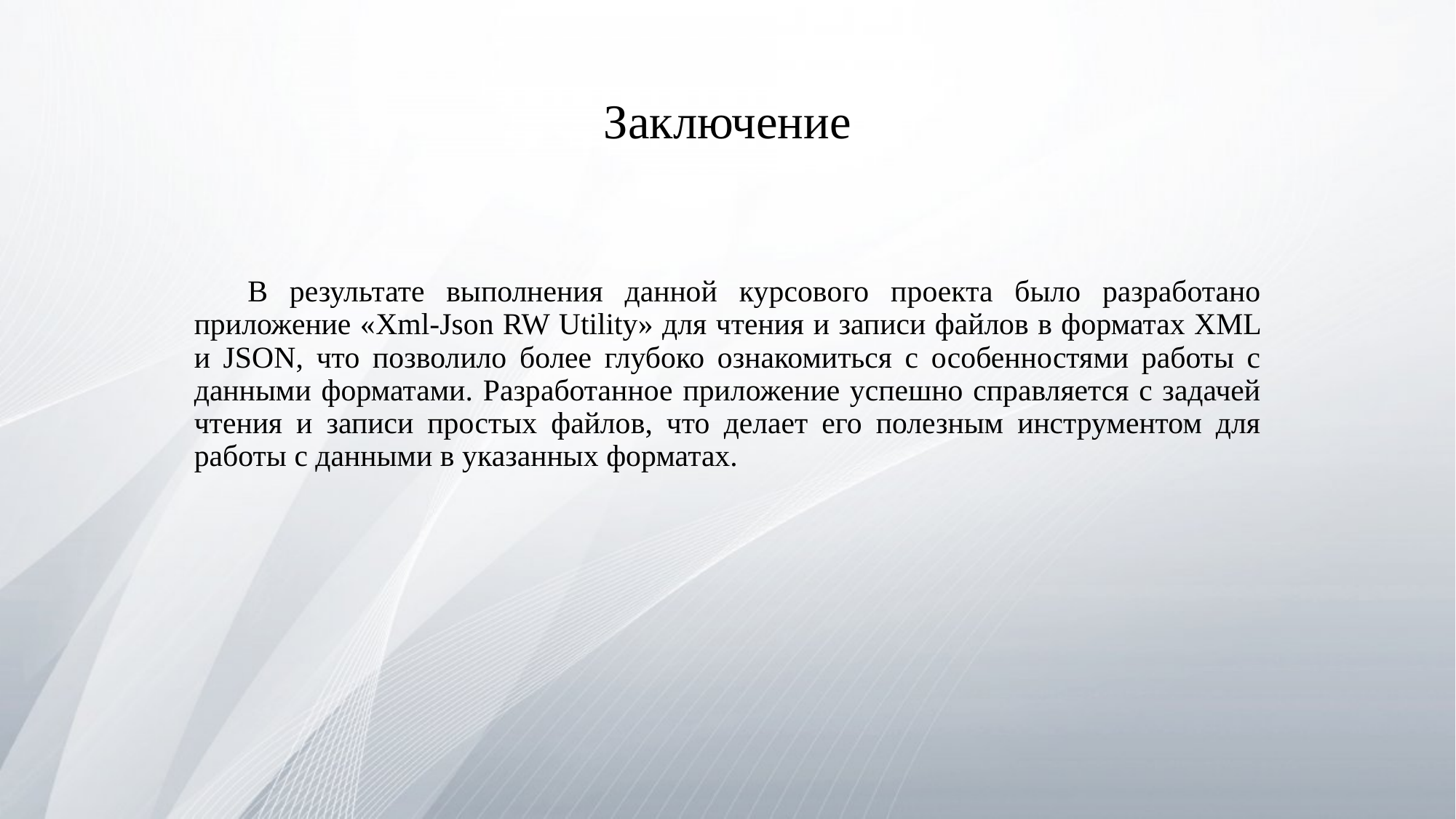

# Заключение
В результате выполнения данной курсового проекта было разработано приложение «Xml-Json RW Utility» для чтения и записи файлов в форматах XML и JSON, что позволило более глубоко ознакомиться с особенностями работы с данными форматами. Разработанное приложение успешно справляется с задачей чтения и записи простых файлов, что делает его полезным инструментом для работы с данными в указанных форматах.